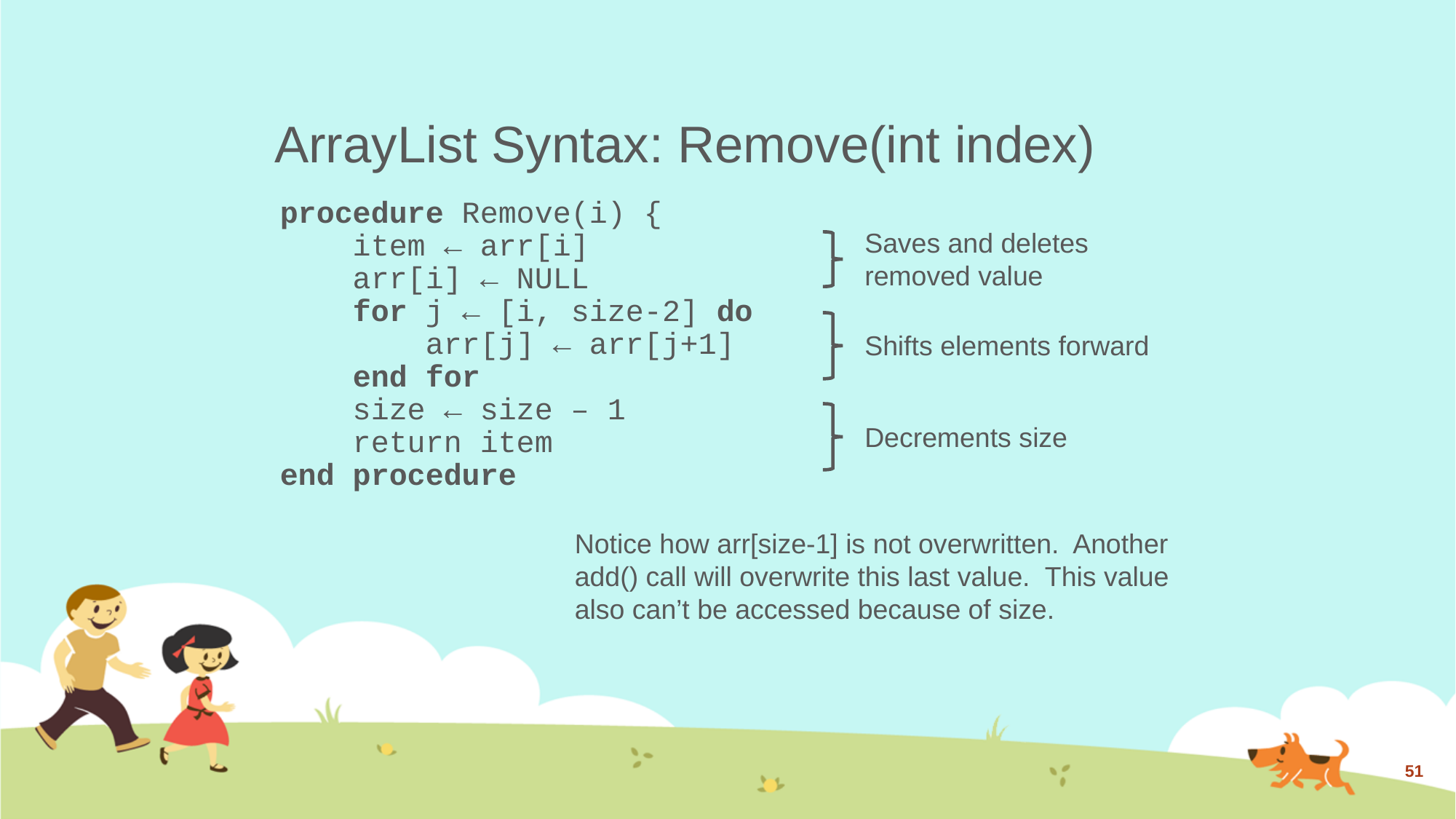

# ArrayList Syntax: Remove(int index)
procedure Remove(i) {
    item ← arr[i]
    arr[i] ← NULL
    for j ← [i, size-2] do
        arr[j] ← arr[j+1]
    end for
    size ← size – 1
    return item
end procedure
Saves and deletes removed value

Shifts elements forward

Decrements size
Notice how arr[size-1] is not overwritten.  Another add() call will overwrite this last value.  This value also can’t be accessed because of size.
51